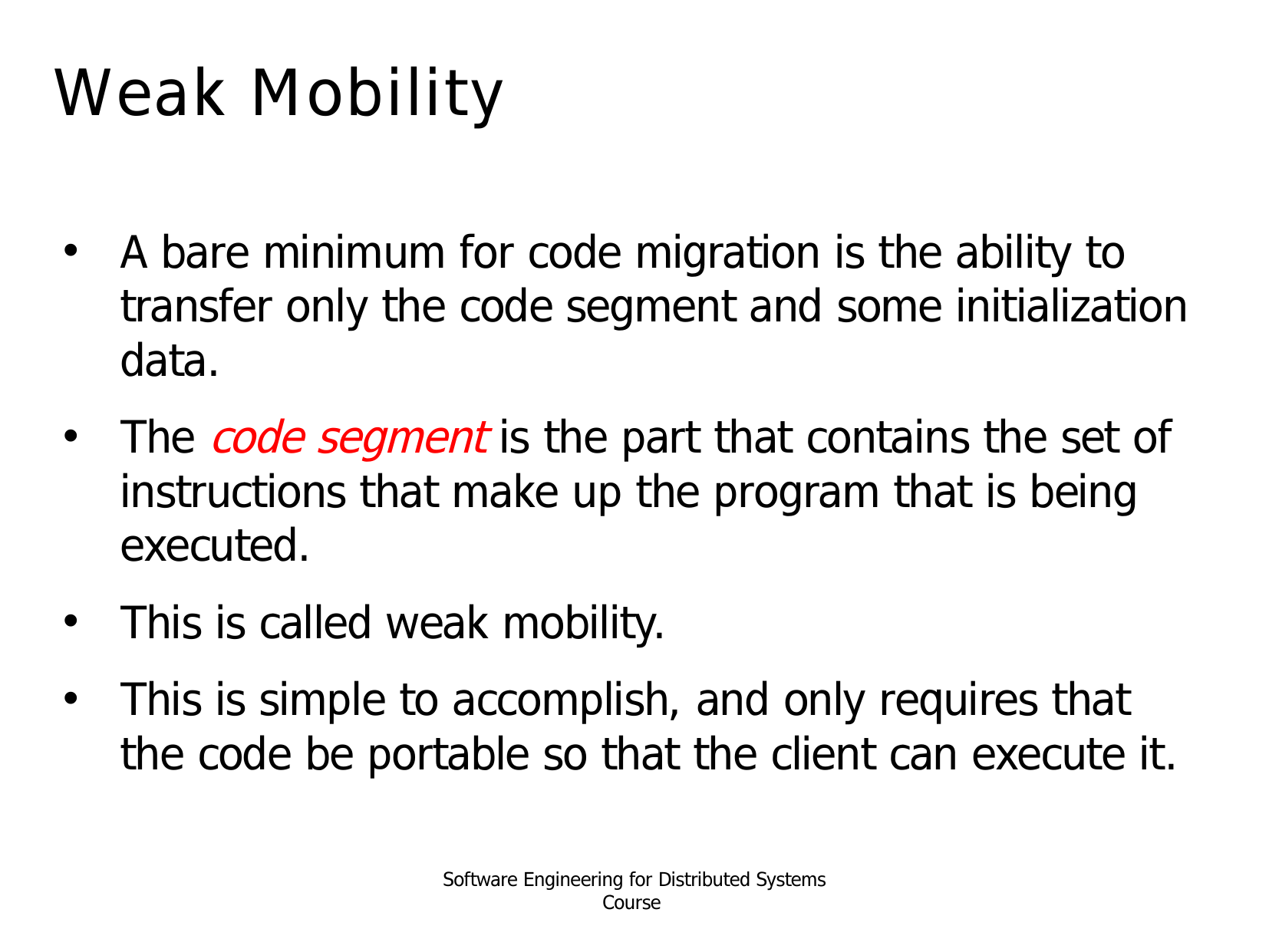

# Weak Mobility
A bare minimum for code migration is the ability to transfer only the code segment and some initialization data.
The code segment is the part that contains the set of instructions that make up the program that is being executed.
This is called weak mobility.
This is simple to accomplish, and only requires that the code be portable so that the client can execute it.
Software Engineering for Distributed Systems Course
20